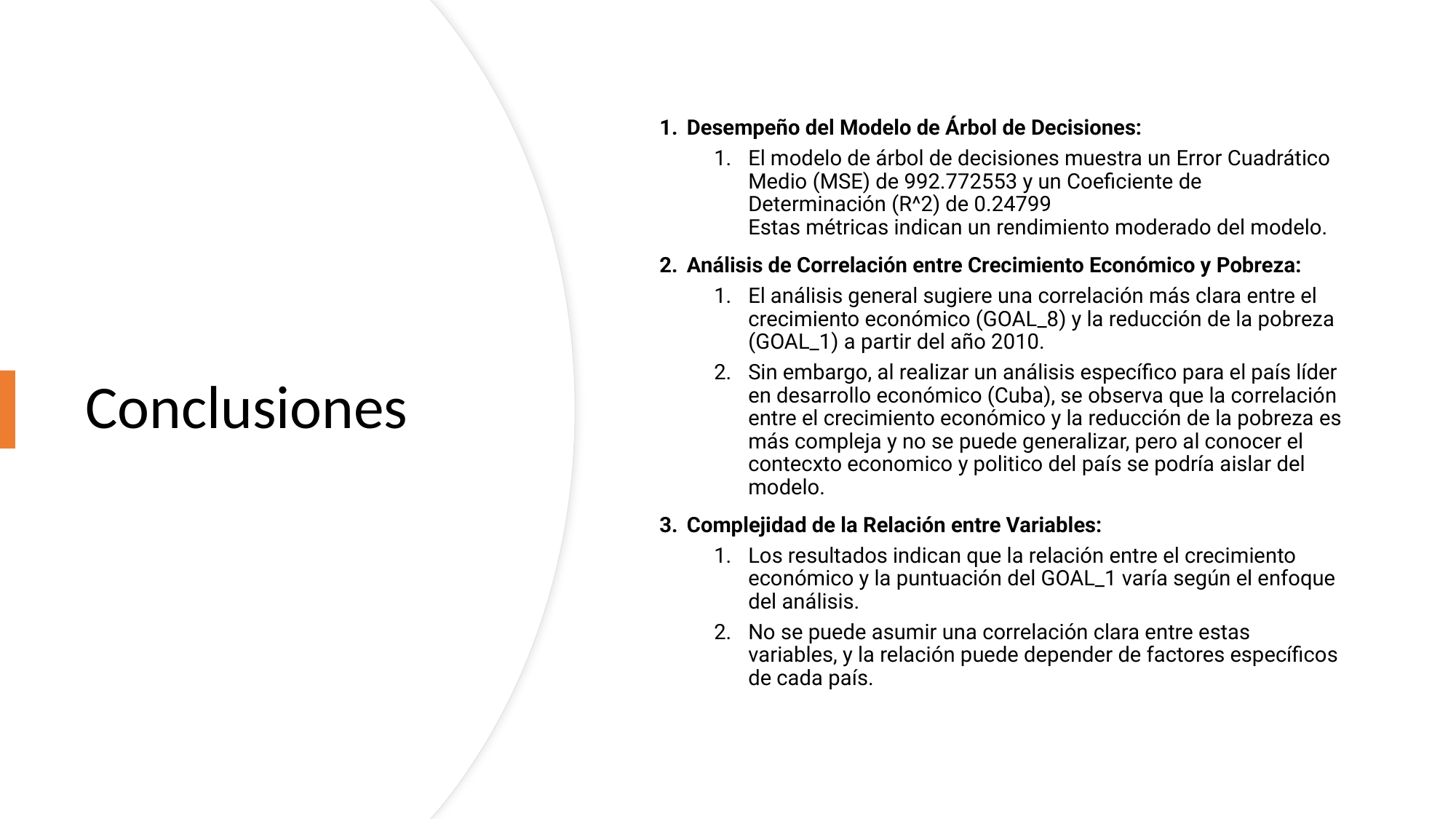

Desempeño del Modelo de Árbol de Decisiones:
El modelo de árbol de decisiones muestra un Error Cuadrático Medio (MSE) de 992.772553 y un Coeficiente de Determinación (R^2) de 0.24799
Estas métricas indican un rendimiento moderado del modelo.
Análisis de Correlación entre Crecimiento Económico y Pobreza:
El análisis general sugiere una correlación más clara entre el crecimiento económico (GOAL_8) y la reducción de la pobreza (GOAL_1) a partir del año 2010.
Sin embargo, al realizar un análisis específico para el país líder en desarrollo económico (Cuba), se observa que la correlación entre el crecimiento económico y la reducción de la pobreza es más compleja y no se puede generalizar, pero al conocer el contecxto economico y politico del país se podría aislar del modelo.
Complejidad de la Relación entre Variables:
Los resultados indican que la relación entre el crecimiento económico y la puntuación del GOAL_1 varía según el enfoque del análisis.
No se puede asumir una correlación clara entre estas variables, y la relación puede depender de factores específicos de cada país.

# Conclusiones